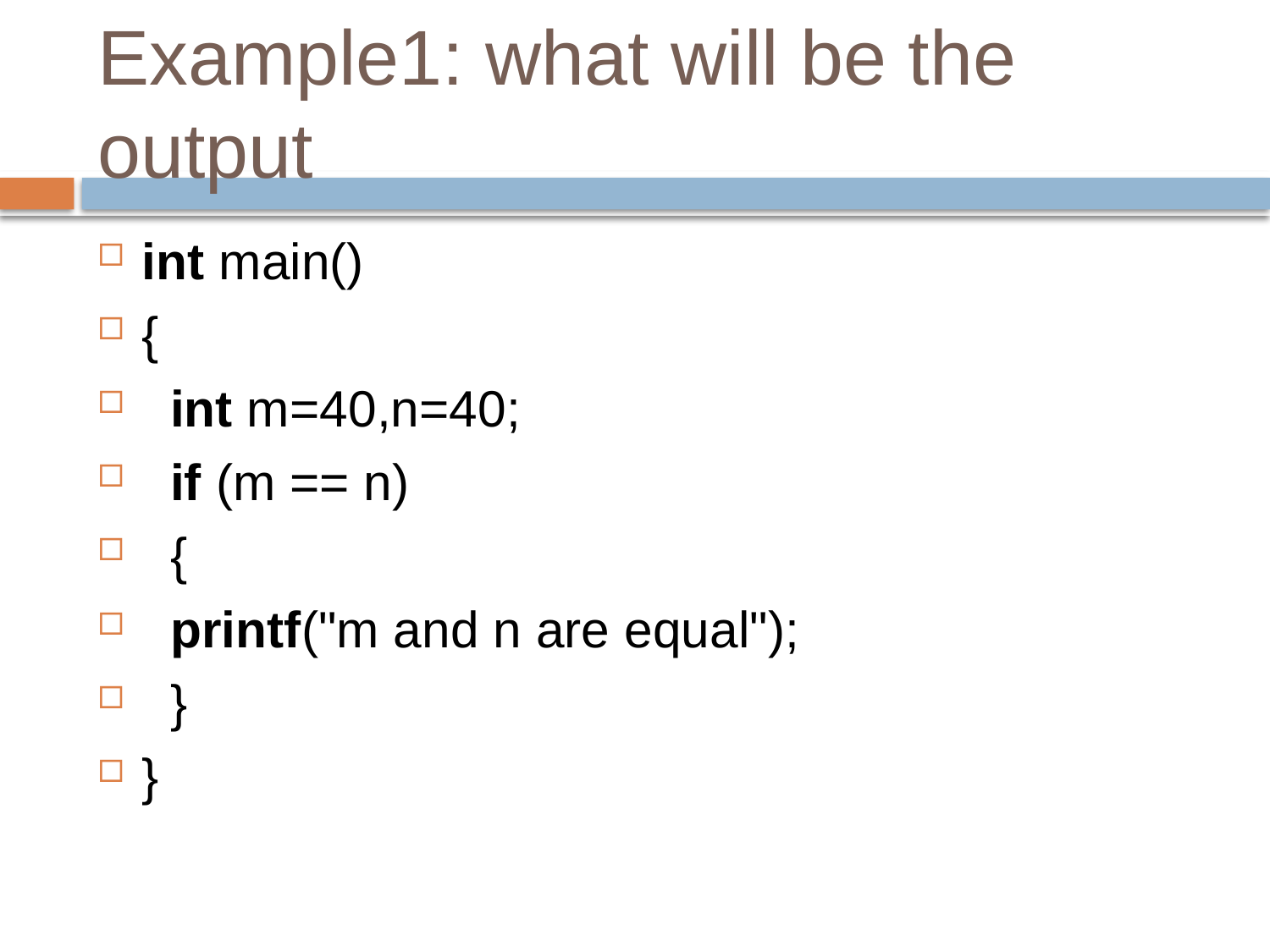

# Example1: what will be the output
int main()
{
  int m=40,n=40;
  if (m == n)
  {
  printf("m and n are equal");
  }
}